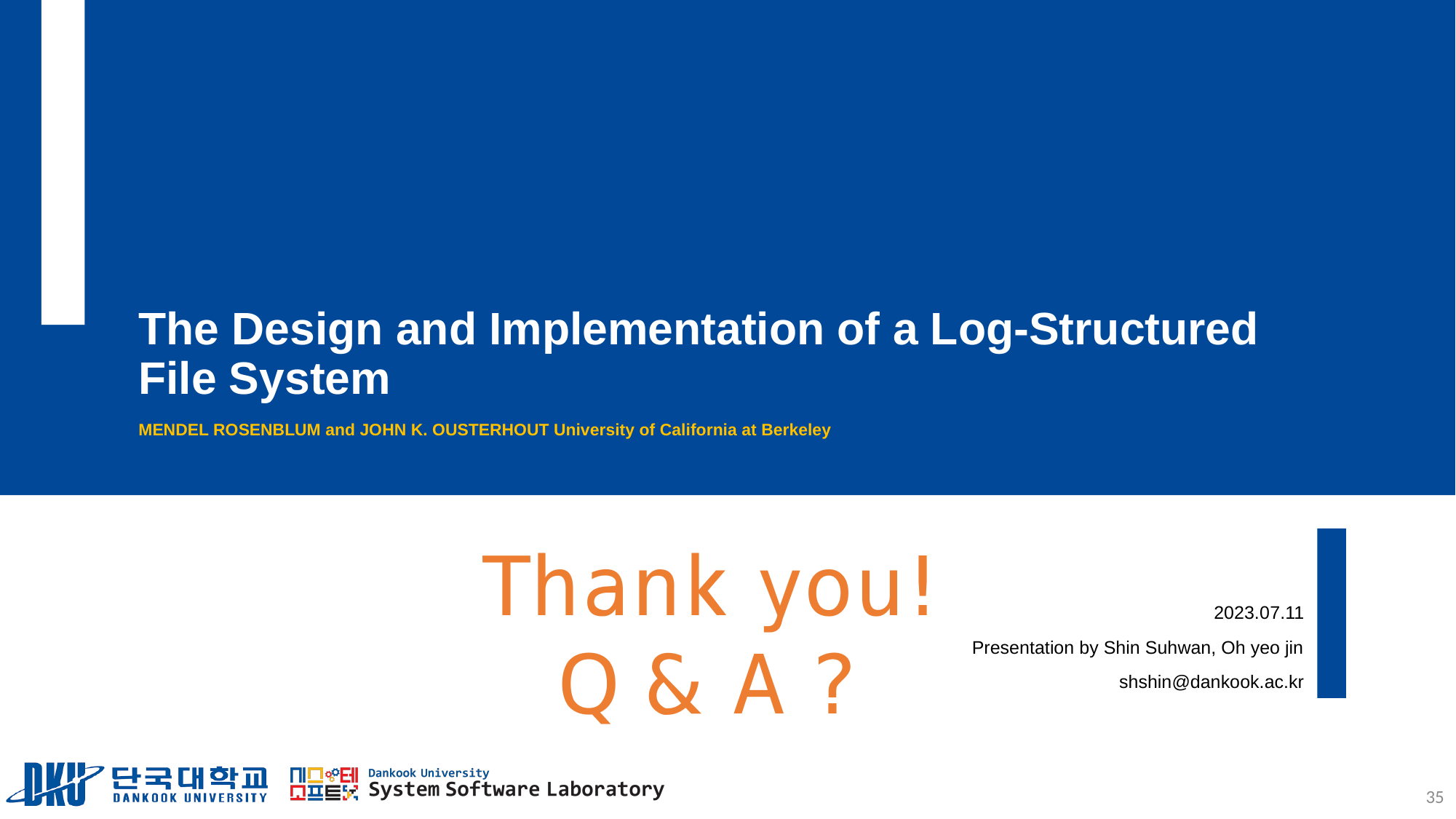

# The Design and Implementation of a Log-Structured File System
MENDEL ROSENBLUM and JOHN K. OUSTERHOUT University of California at Berkeley
2023.07.11​
Presentation by Shin Suhwan, Oh yeo jin​
shshin@dankook.ac.kr​
Thank you!
Q & A ?
35